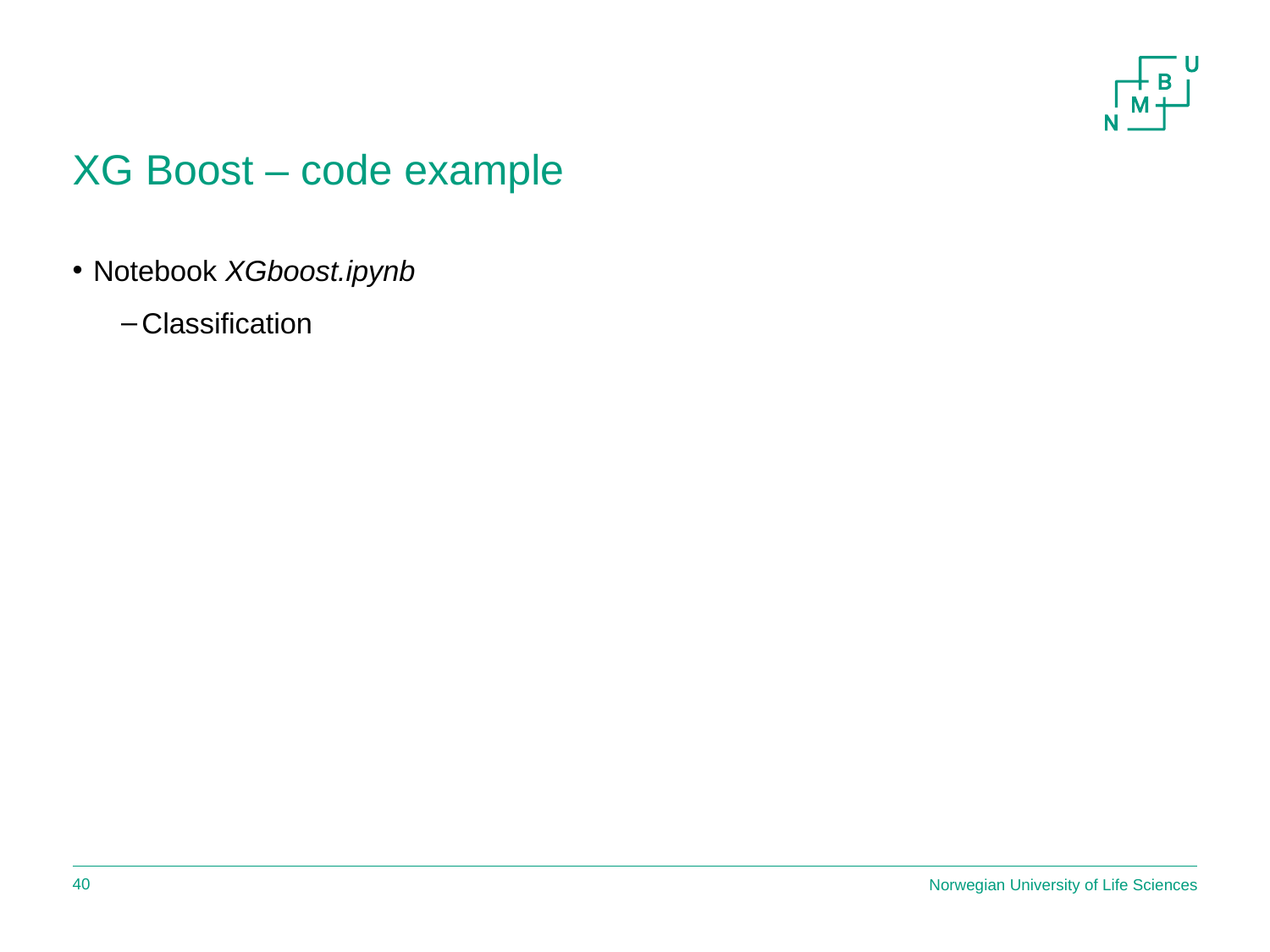

# XG Boost – code example
Notebook XGboost.ipynb
Classification

Norwegian University of Life Sciences
40